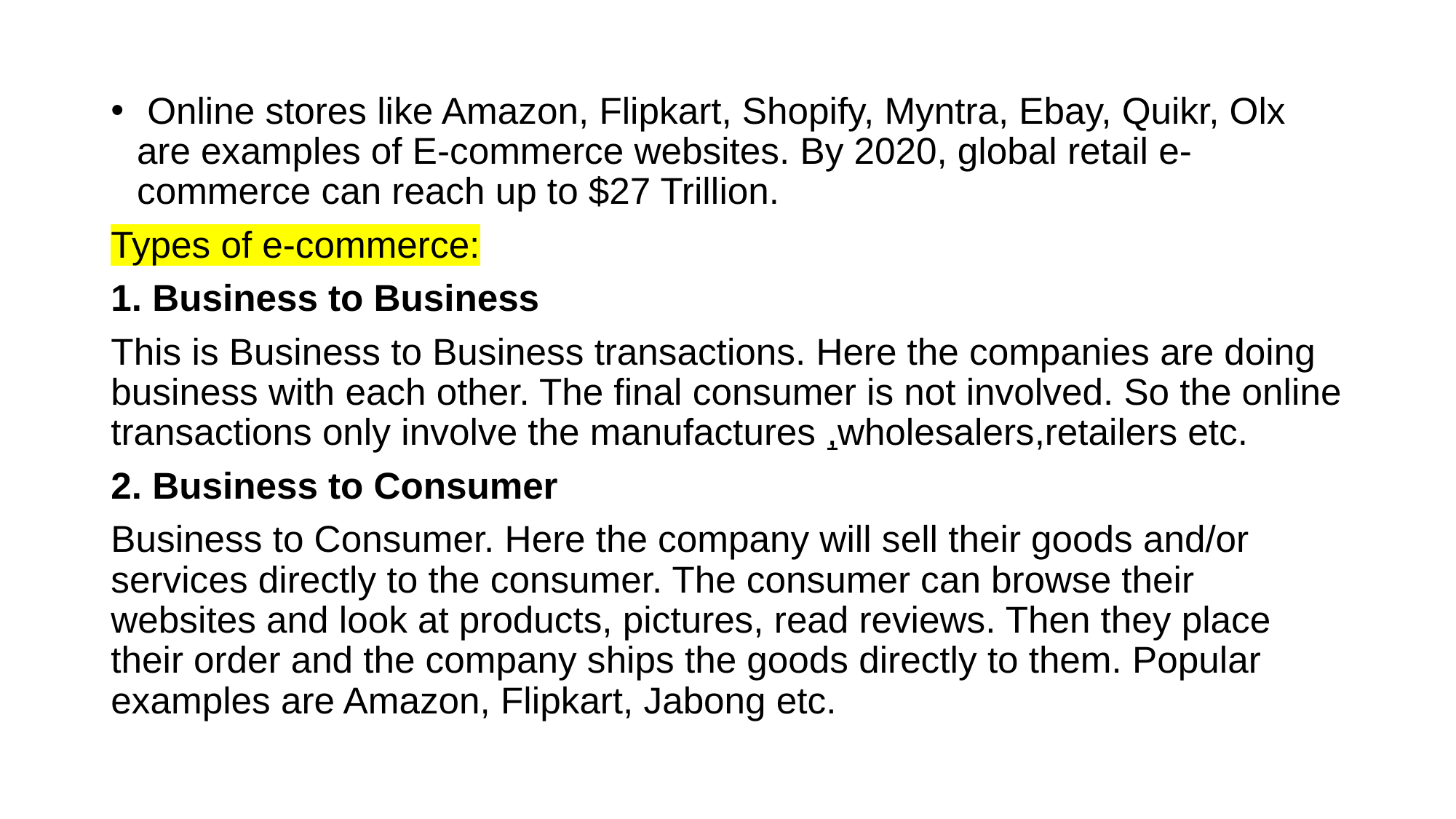

Online stores like Amazon, Flipkart, Shopify, Myntra, Ebay, Quikr, Olx are examples of E-commerce websites. By 2020, global retail e-commerce can reach up to $27 Trillion.
Types of e-commerce:
1. Business to Business
This is Business to Business transactions. Here the companies are doing business with each other. The final consumer is not involved. So the online transactions only involve the manufactures ,wholesalers,retailers etc.
2. Business to Consumer
Business to Consumer. Here the company will sell their goods and/or services directly to the consumer. The consumer can browse their websites and look at products, pictures, read reviews. Then they place their order and the company ships the goods directly to them. Popular examples are Amazon, Flipkart, Jabong etc.